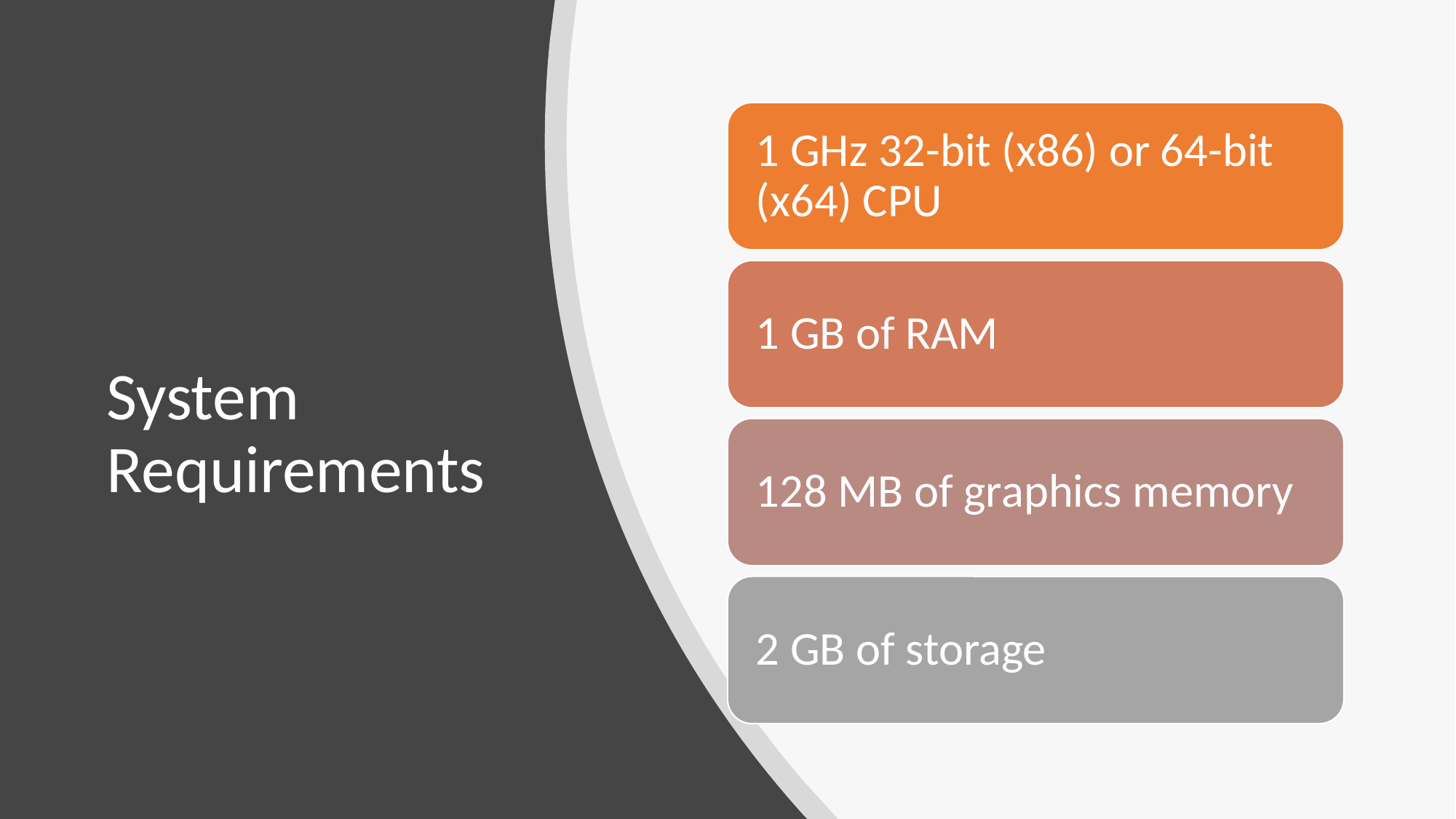

1 GHz 32-bit (x86) or 64-bit (x64) CPU
1 GB of RAM
128 MB of graphics memory
2 GB of storage
# System Requirements